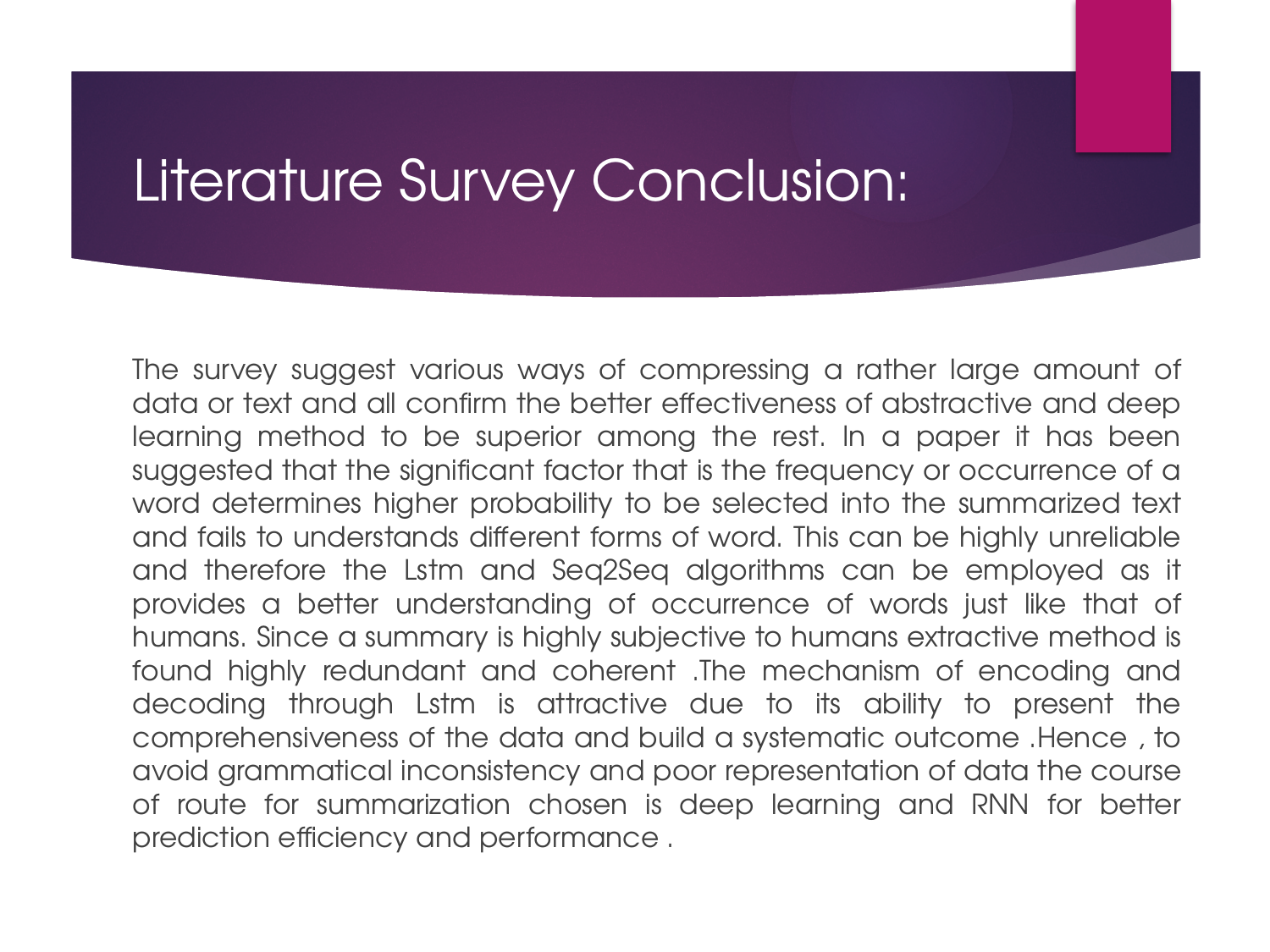

# Literature Survey Conclusion:
The survey suggest various ways of compressing a rather large amount of data or text and all confirm the better effectiveness of abstractive and deep learning method to be superior among the rest. In a paper it has been suggested that the significant factor that is the frequency or occurrence of a word determines higher probability to be selected into the summarized text and fails to understands different forms of word. This can be highly unreliable and therefore the Lstm and Seq2Seq algorithms can be employed as it provides a better understanding of occurrence of words just like that of humans. Since a summary is highly subjective to humans extractive method is found highly redundant and coherent .The mechanism of encoding and decoding through Lstm is attractive due to its ability to present the comprehensiveness of the data and build a systematic outcome .Hence , to avoid grammatical inconsistency and poor representation of data the course of route for summarization chosen is deep learning and RNN for better prediction efficiency and performance .